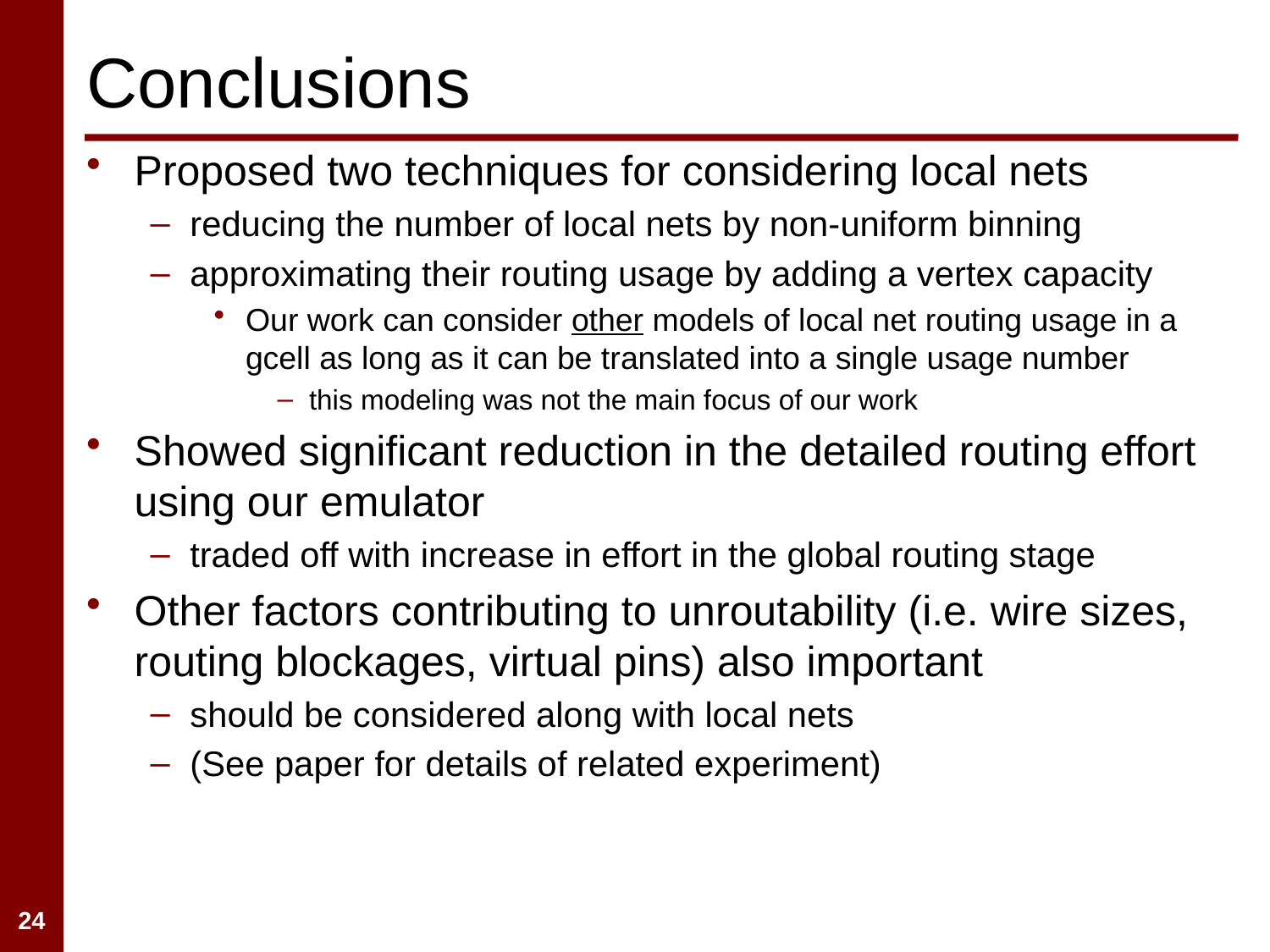

# Conclusions
Proposed two techniques for considering local nets
reducing the number of local nets by non-uniform binning
approximating their routing usage by adding a vertex capacity
Our work can consider other models of local net routing usage in a gcell as long as it can be translated into a single usage number
this modeling was not the main focus of our work
Showed significant reduction in the detailed routing effort using our emulator
traded off with increase in effort in the global routing stage
Other factors contributing to unroutability (i.e. wire sizes, routing blockages, virtual pins) also important
should be considered along with local nets
(See paper for details of related experiment)